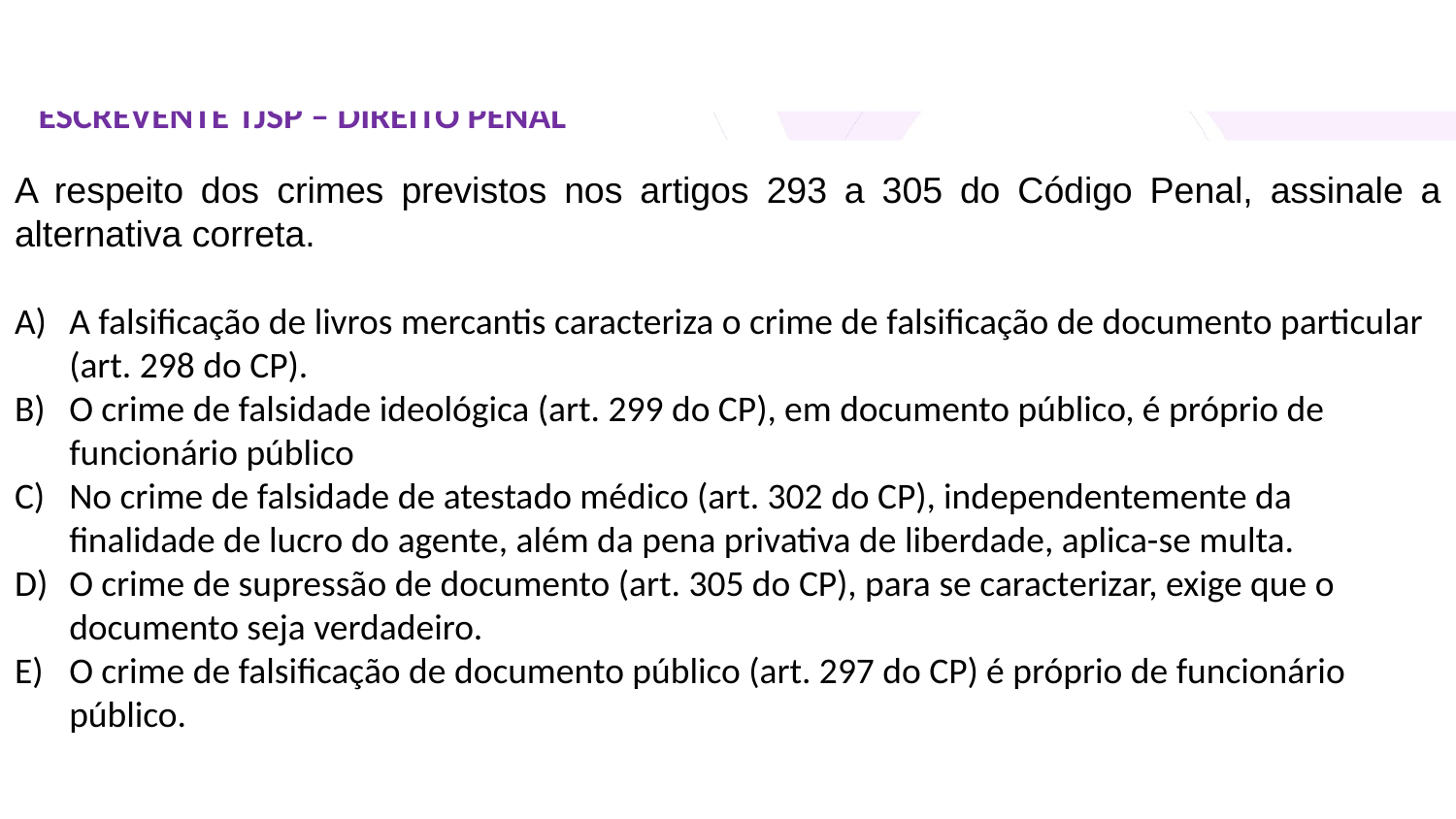

A respeito dos crimes previstos nos artigos 293 a 305 do Código Penal, assinale a alternativa correta.

ESCREVENTE TJSP – DIREITO PENAL

A respeito dos crimes previstos nos artigos 293 a 305 do Código Penal, assinale a alternativa correta.

A falsificação de livros mercantis caracteriza o crime de falsificação de documento particular (art. 298 do CP).
O crime de falsidade ideológica (art. 299 do CP), em documento público, é próprio de funcionário público
No crime de falsidade de atestado médico (art. 302 do CP), independentemente da finalidade de lucro do agente, além da pena privativa de liberdade, aplica-se multa.
O crime de supressão de documento (art. 305 do CP), para se caracterizar, exige que o documento seja verdadeiro.
O crime de falsificação de documento público (art. 297 do CP) é próprio de funcionário público.

Prof. Antonio Pequeno